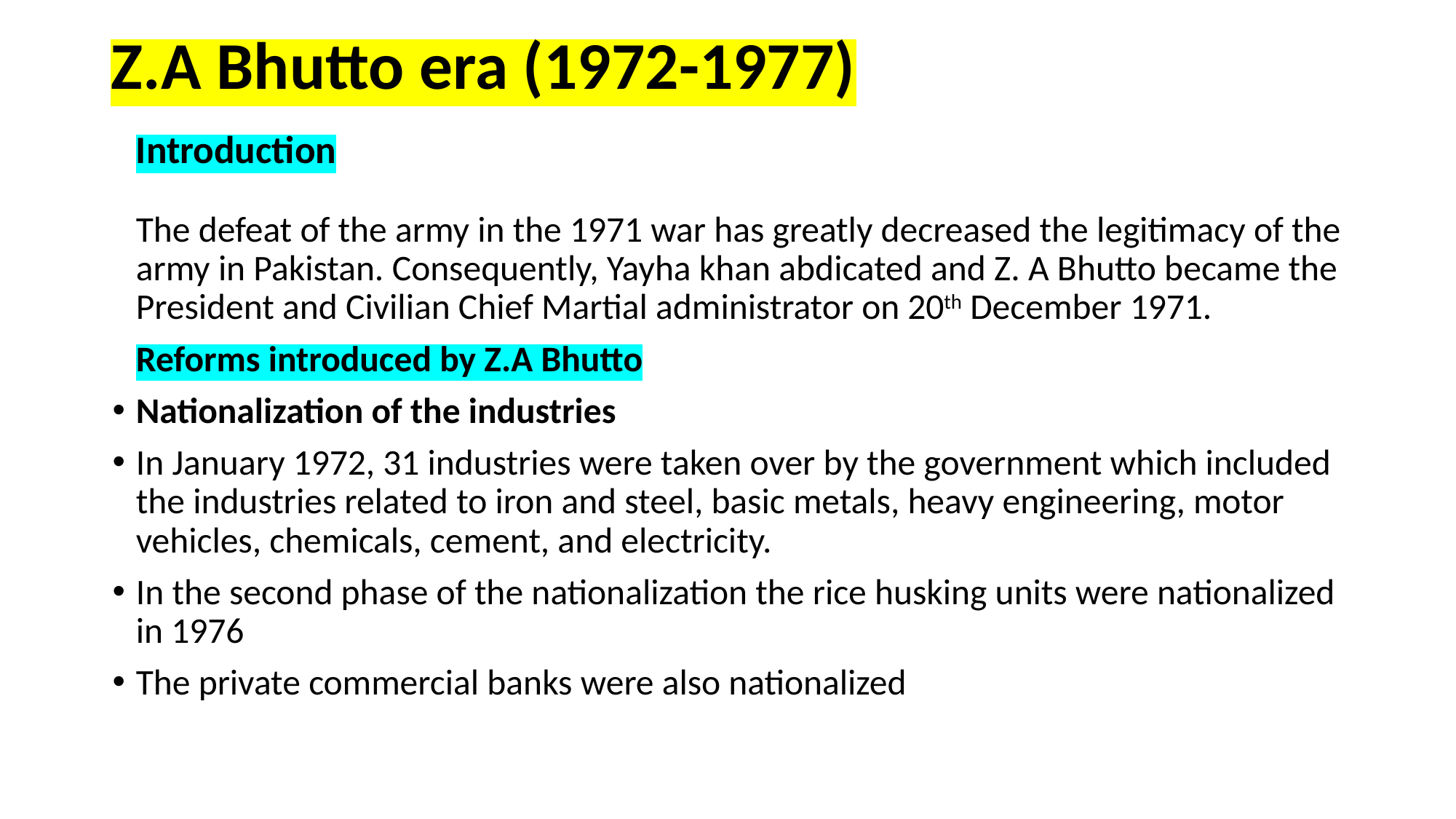

# Z.A Bhutto era (1972-1977)
Introduction

The defeat of the army in the 1971 war has greatly decreased the legitimacy of the army in Pakistan. Consequently, Yayha khan abdicated and Z. A Bhutto became the President and Civilian Chief Martial administrator on 20th December 1971.
Reforms introduced by Z.A Bhutto
Nationalization of the industries
In January 1972, 31 industries were taken over by the government which included the industries related to iron and steel, basic metals, heavy engineering, motor vehicles, chemicals, cement, and electricity.
In the second phase of the nationalization the rice husking units were nationalized in 1976
The private commercial banks were also nationalized